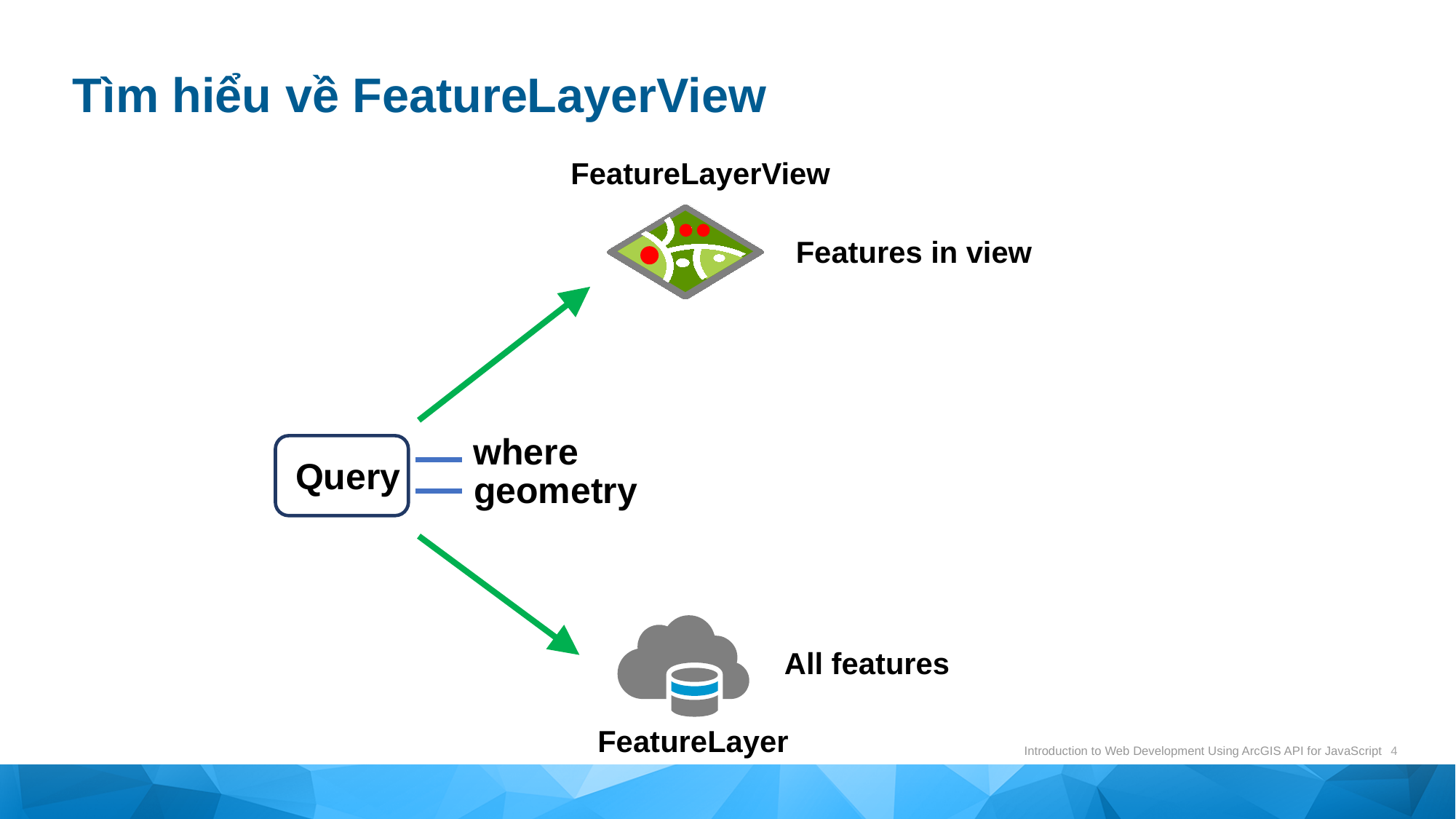

# Tìm hiểu về FeatureLayerView
FeatureLayerView

Features in view
where

Query
geometry

All features
FeatureLayer